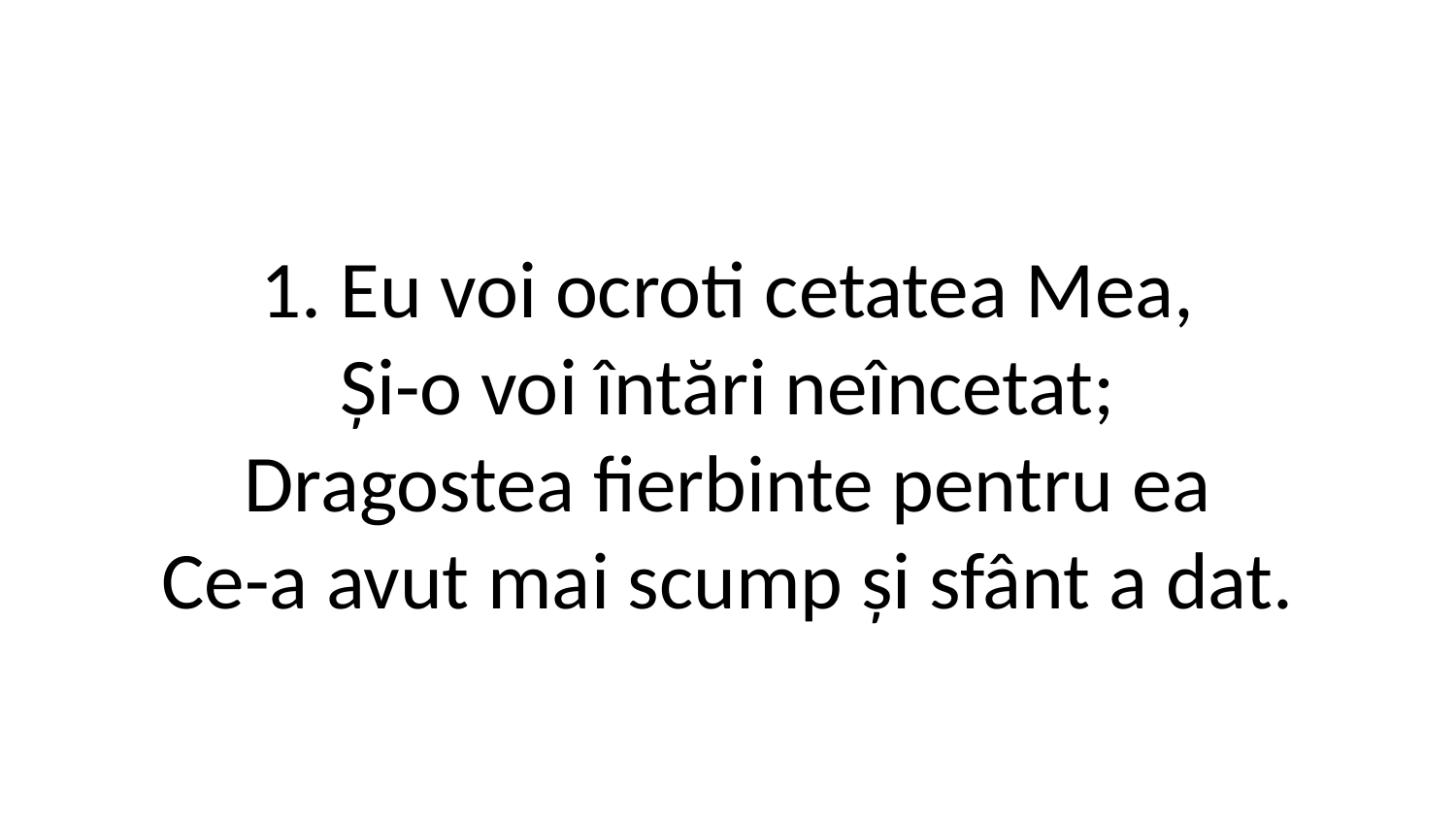

1. Eu voi ocroti cetatea Mea,
Și-o voi întări neîncetat;
Dragostea fierbinte pentru ea
Ce-a avut mai scump și sfânt a dat.